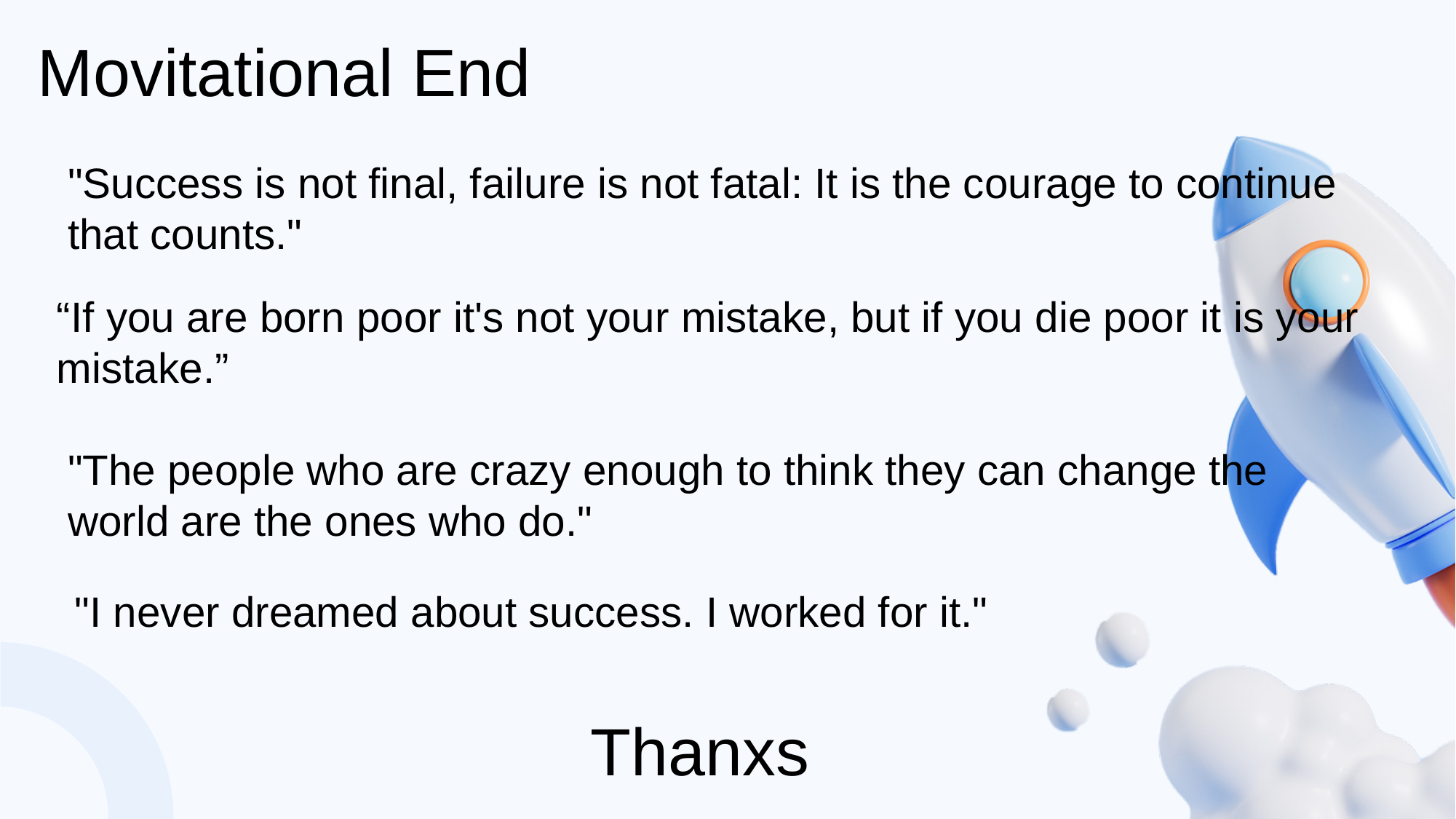

Movitational End
"Success is not final, failure is not fatal: It is the courage to continue that counts."

“If you are born poor it's not your mistake, but if you die poor it is your mistake.”
"The people who are crazy enough to think they can change the world are the ones who do."
"I never dreamed about success. I worked for it."
Thanxs